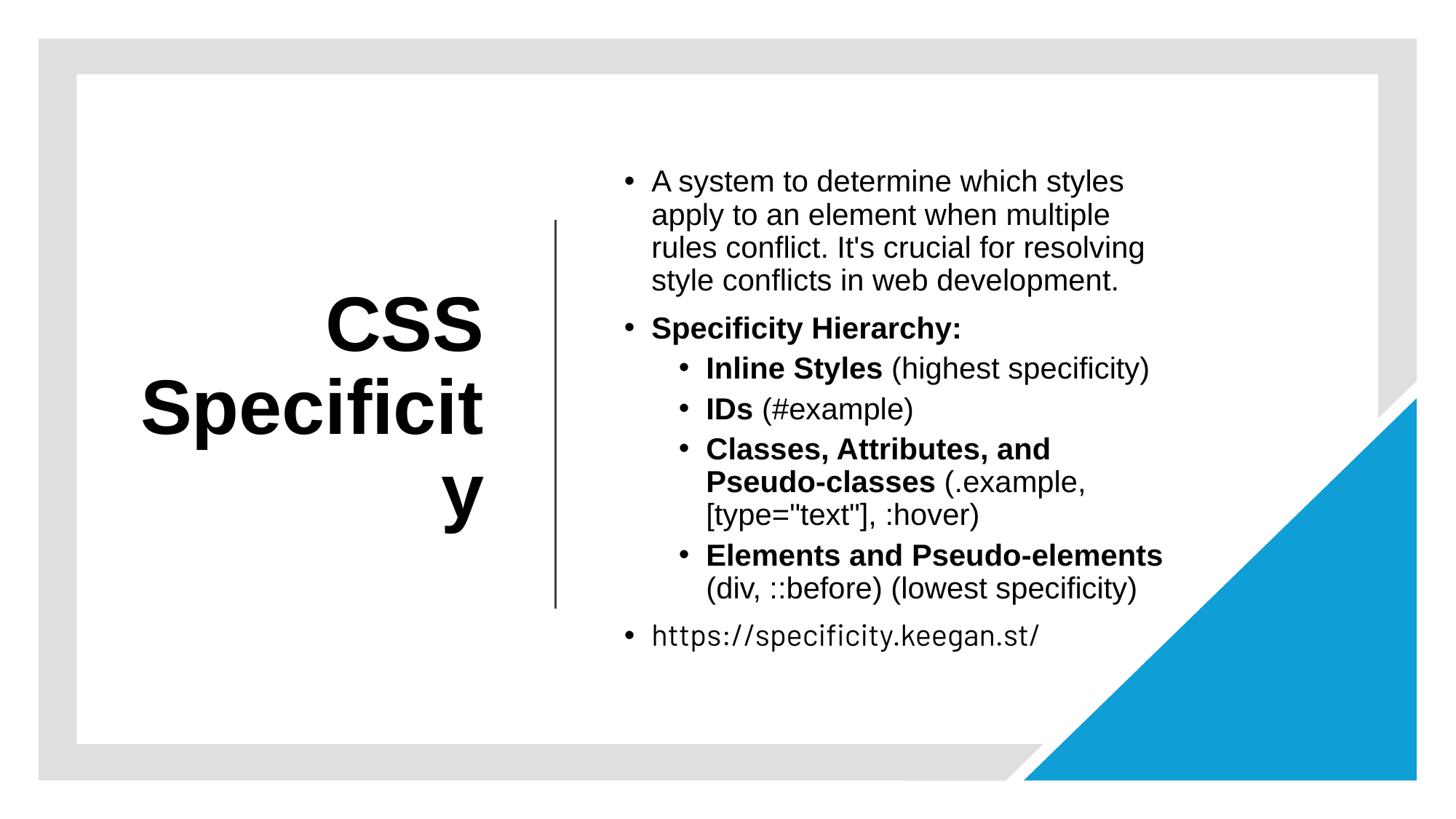

# CSS Specificity
A system to determine which styles apply to an element when multiple rules conflict. It's crucial for resolving style conflicts in web development.
Specificity Hierarchy:
Inline Styles (highest specificity)
IDs (#example)
Classes, Attributes, and Pseudo-classes (.example, [type="text"], :hover)
Elements and Pseudo-elements (div, ::before) (lowest specificity)
https://specificity.keegan.st/